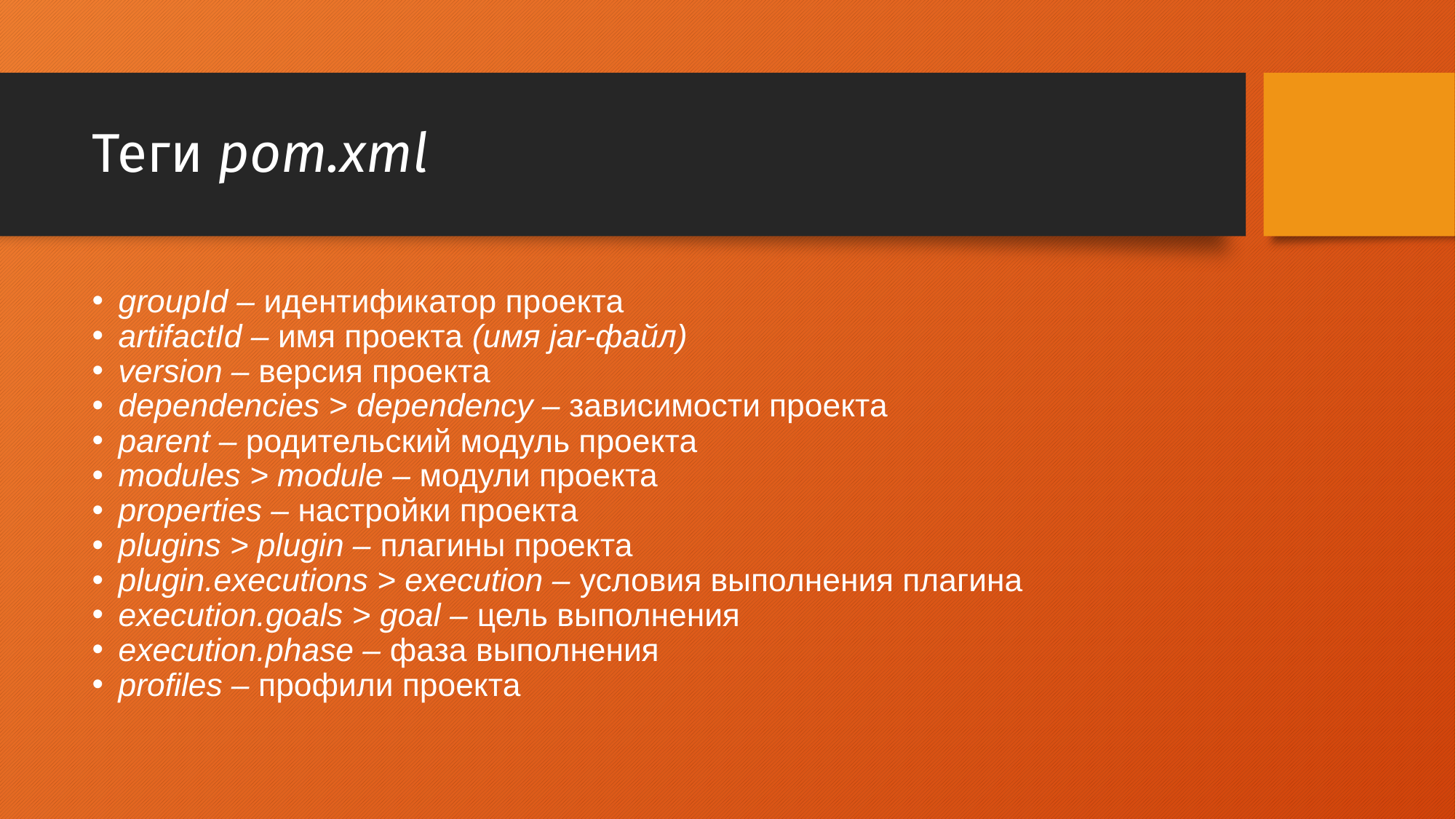

# Теги pom.xml
groupId – идентификатор проекта
artifactId – имя проекта (имя jar-файл)
version – версия проекта
dependencies > dependency – зависимости проекта
parent – родительский модуль проекта
modules > module – модули проекта
properties – настройки проекта
plugins > plugin – плагины проекта
plugin.executions > execution – условия выполнения плагина
execution.goals > goal – цель выполнения
execution.phase – фаза выполнения
profiles – профили проекта